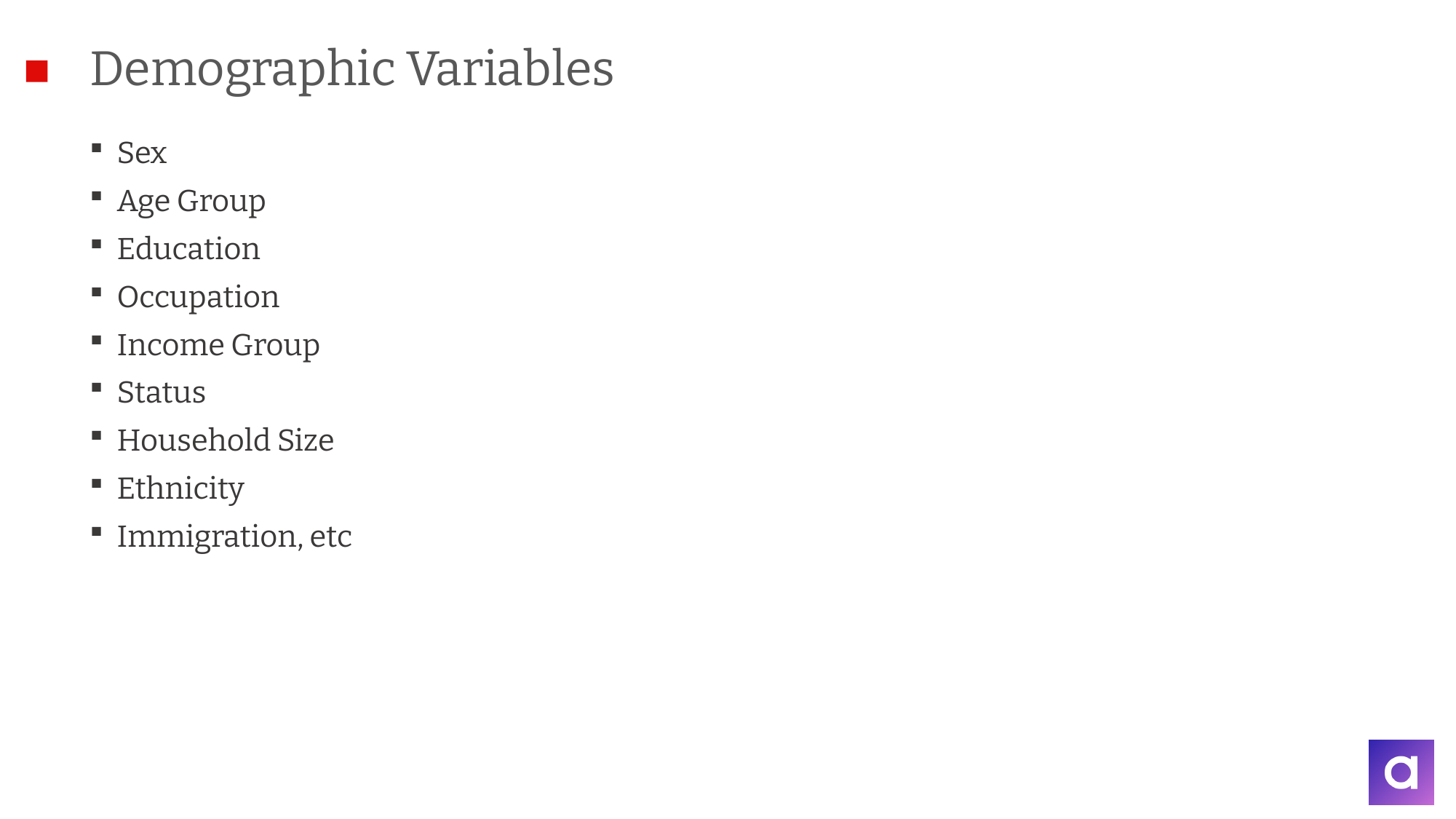

# Demographic Variables
Sex
Age Group
Education
Occupation
Income Group
Status
Household Size
Ethnicity
Immigration, etc